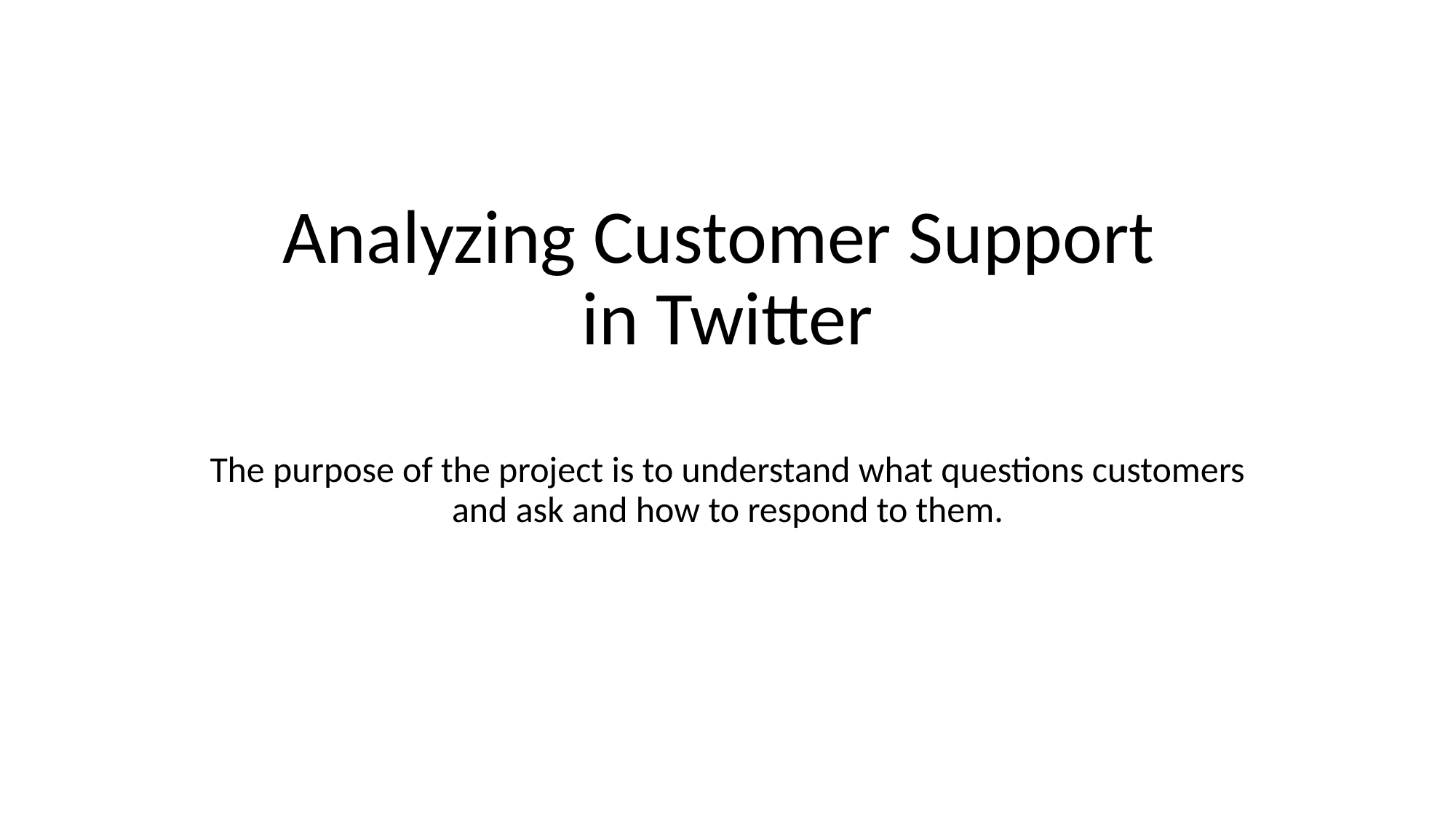

# Analyzing Customer Support in Twitter
The purpose of the project is to understand what questions customers and ask and how to respond to them.